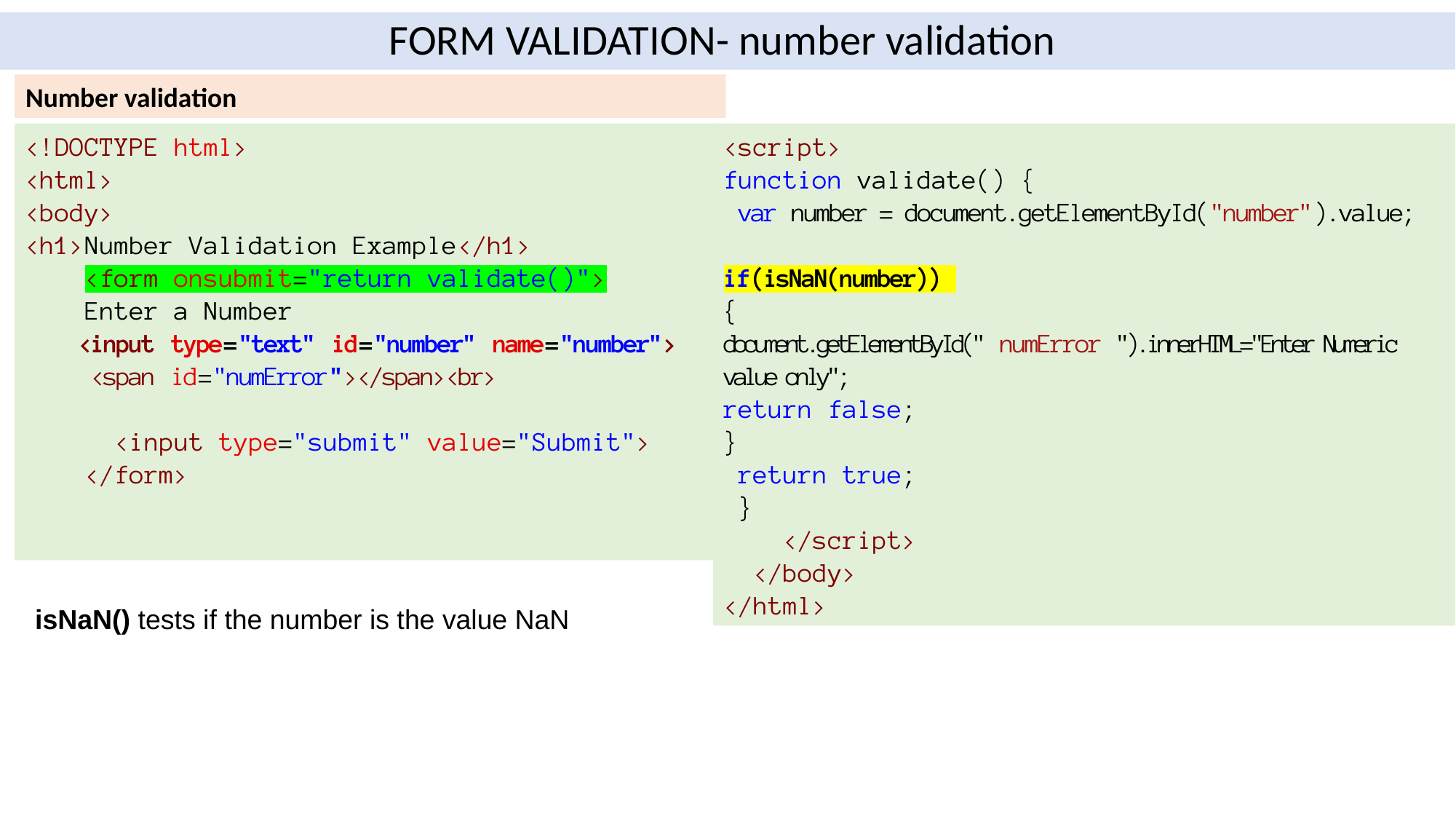

# FORM VALIDATION- number validation
Number validation
<!DOCTYPE html>
<html>
<body>
<h1>Number Validation Example</h1>
    <form onsubmit="return validate()">
    Enter a Number
    <input type="text" id="number" name="number">
     <span id="numError"></span><br>

      <input type="submit" value="Submit">
    </form>

<script>
function validate() {
 var number = document.getElementById("number").value;

if(isNaN(number))
{
document.getElementById(" numError ").innerHTML="Enter Numeric value only";
return false;
}
 return true;
 }
    </script>
  </body>
</html>
 isNaN() tests if the number is the value NaN